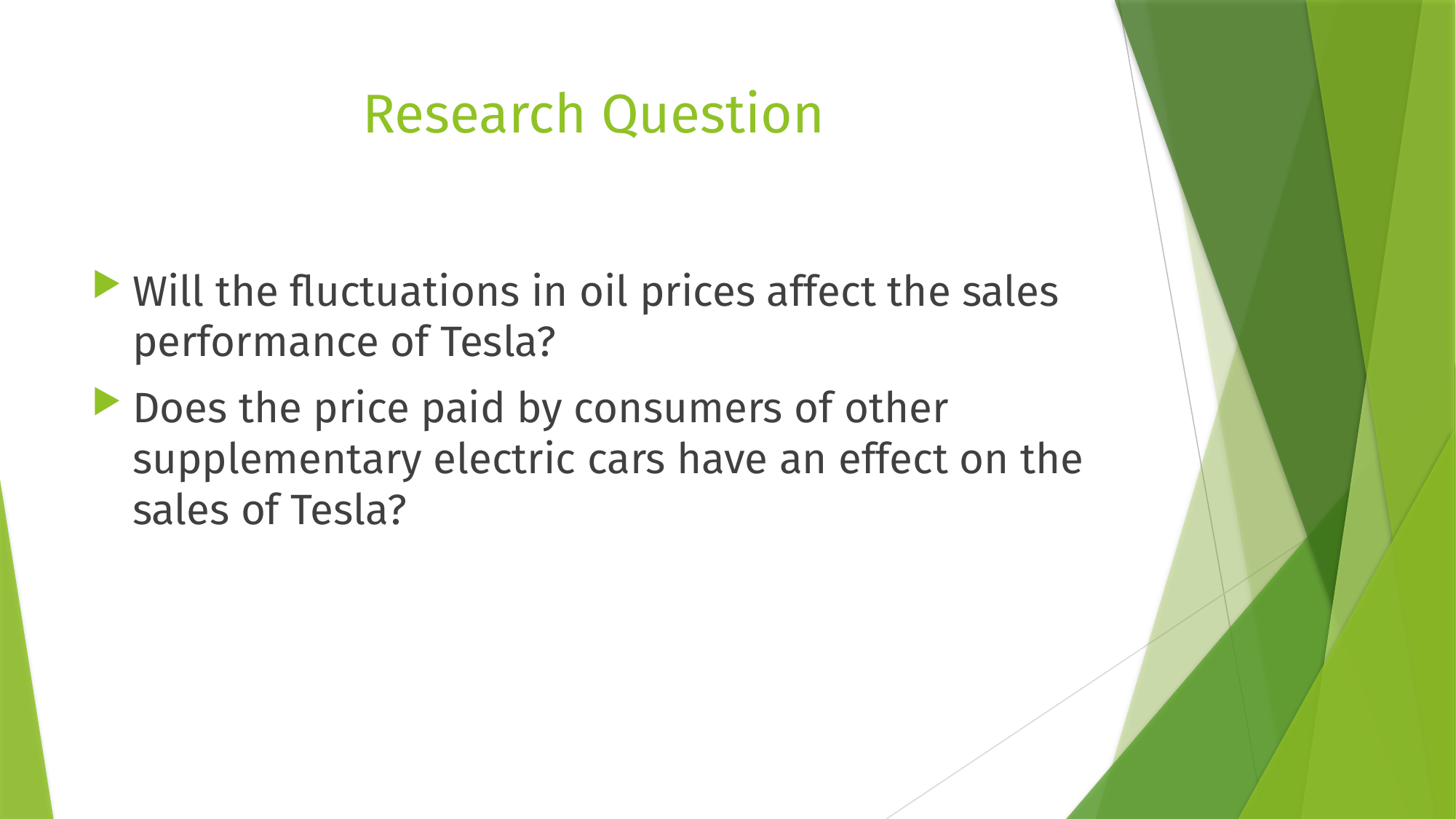

# Research Question
Will the fluctuations in oil prices affect the sales performance of Tesla?
Does the price paid by consumers of other supplementary electric cars have an effect on the sales of Tesla?